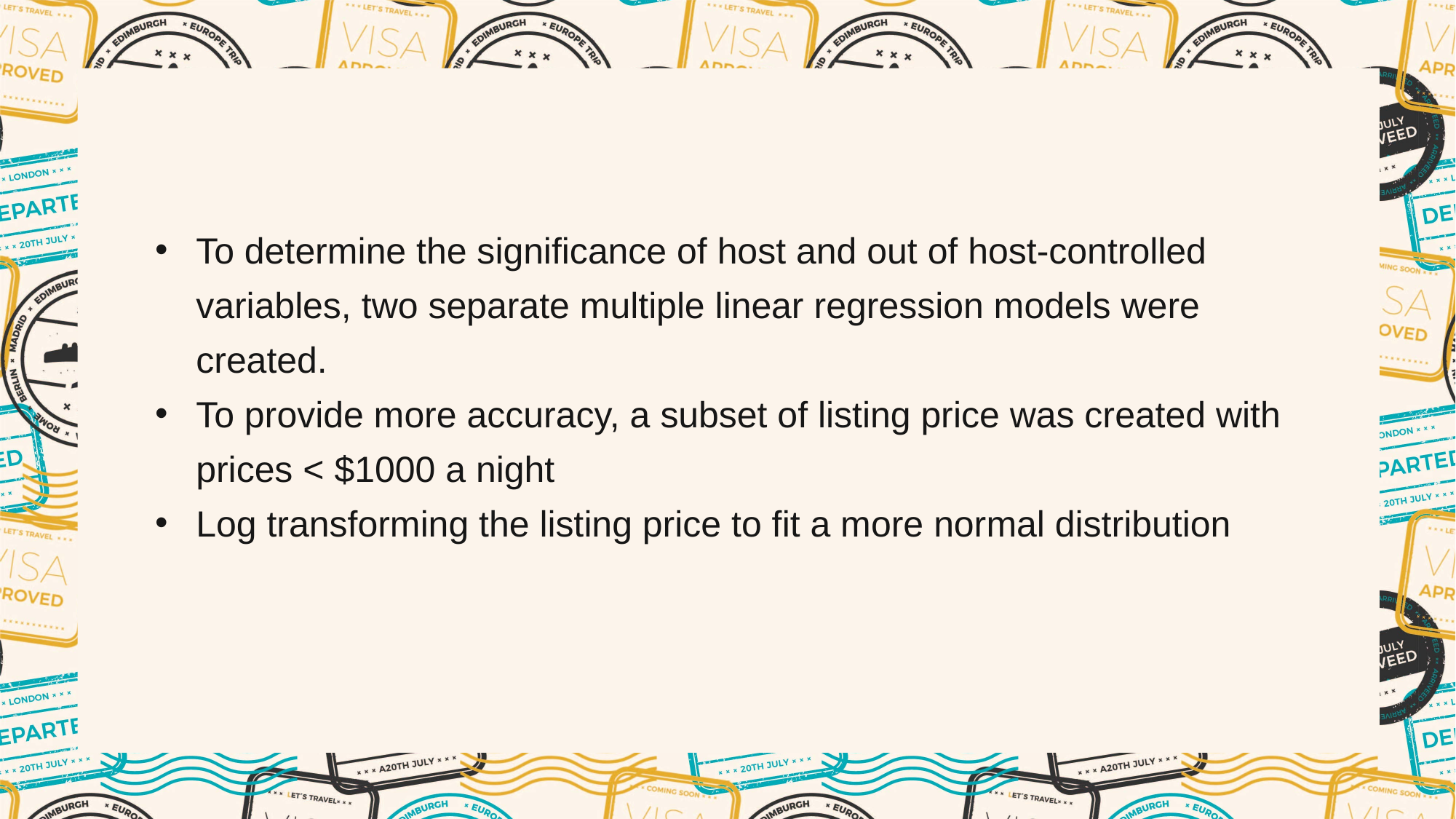

To determine the significance of host and out of host-controlled variables, two separate multiple linear regression models were created.
To provide more accuracy, a subset of listing price was created with prices < $1000 a night
Log transforming the listing price to fit a more normal distribution